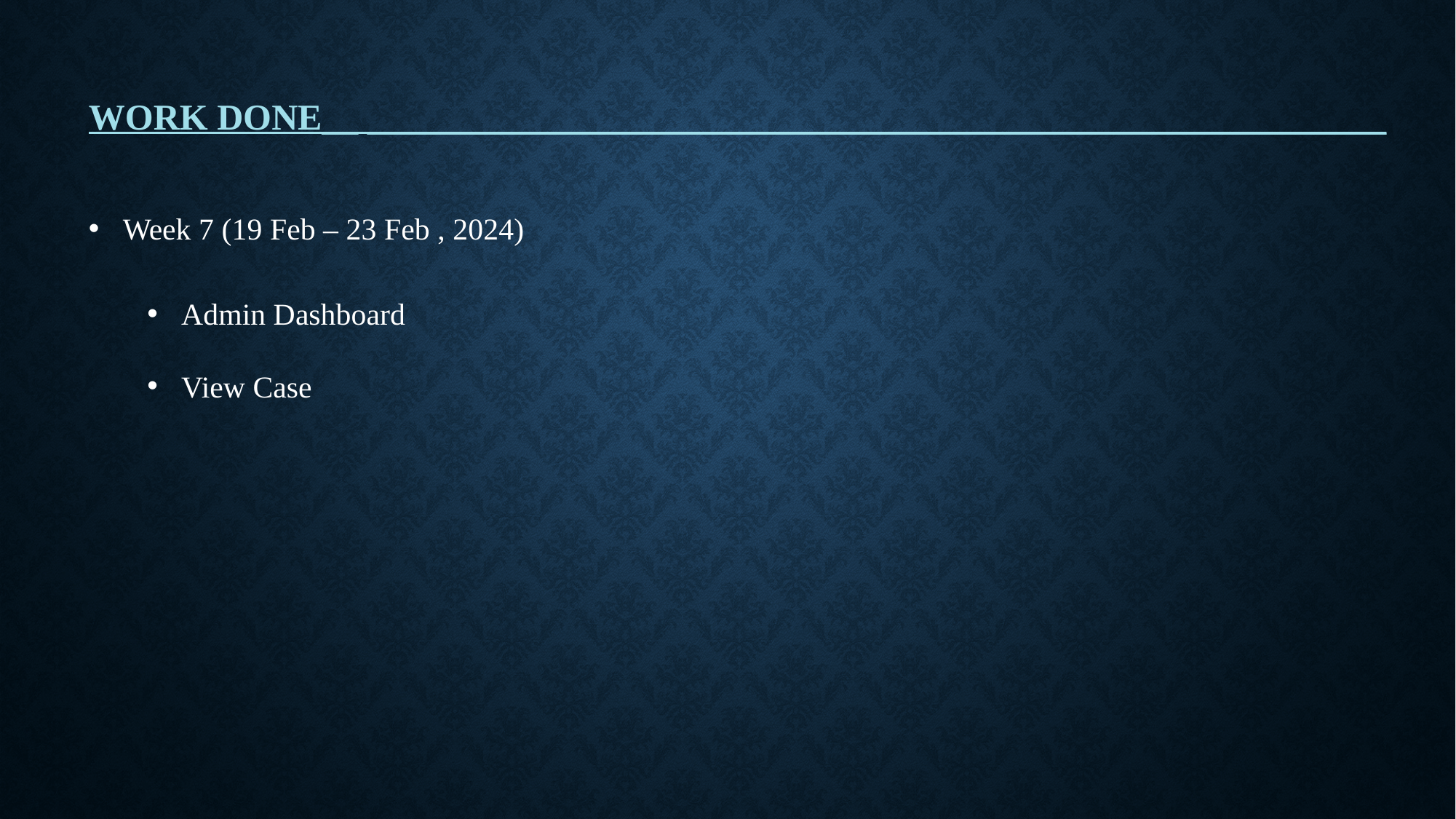

WORK DONE__ ________________________________________________________
Week 7 (19 Feb – 23 Feb , 2024)
Admin Dashboard
View Case